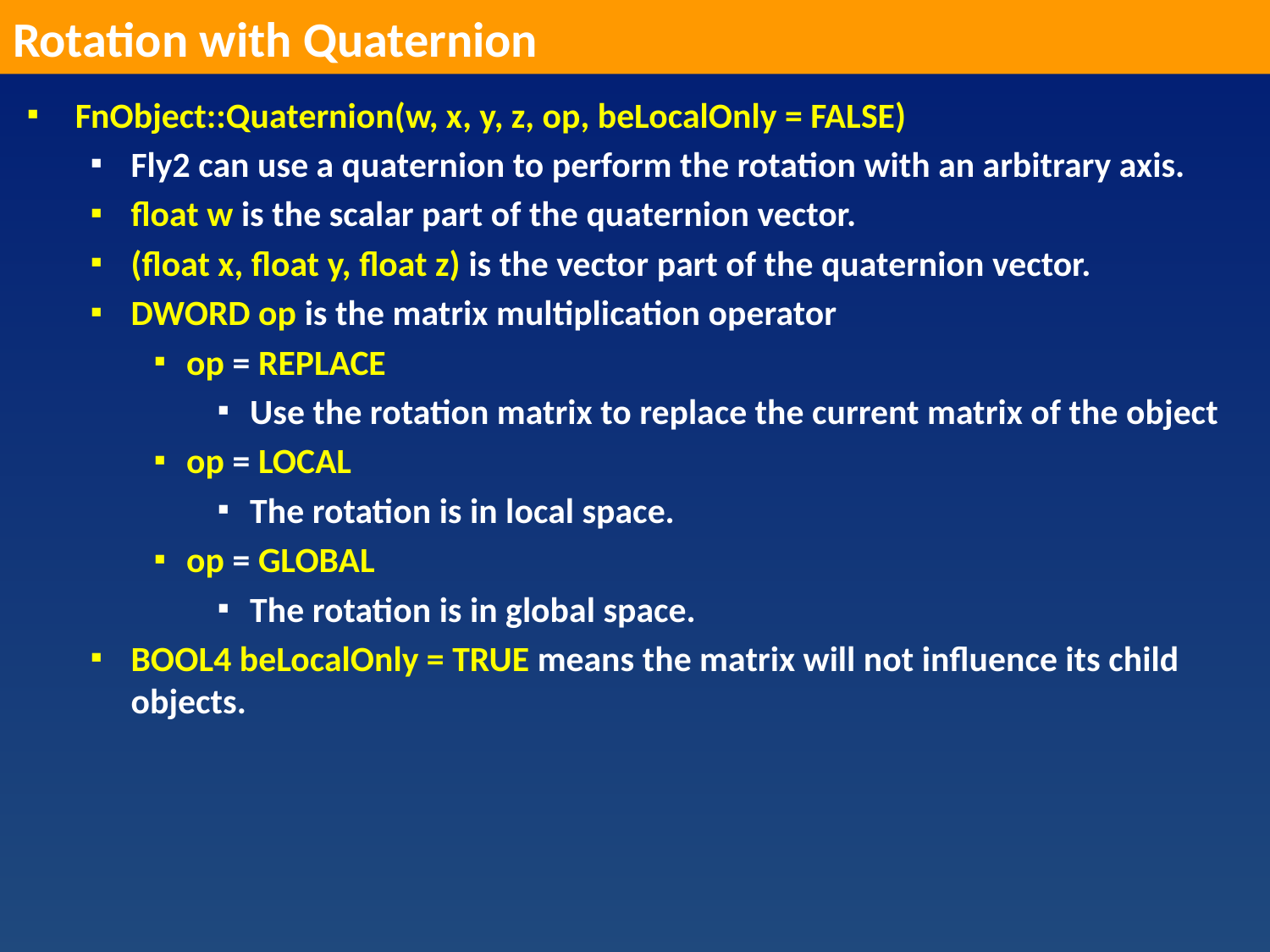

Rotation with Quaternion
FnObject::Quaternion(w, x, y, z, op, beLocalOnly = FALSE)
Fly2 can use a quaternion to perform the rotation with an arbitrary axis.
float w is the scalar part of the quaternion vector.
(float x, float y, float z) is the vector part of the quaternion vector.
DWORD op is the matrix multiplication operator
op = REPLACE
Use the rotation matrix to replace the current matrix of the object
op = LOCAL
The rotation is in local space.
op = GLOBAL
The rotation is in global space.
BOOL4 beLocalOnly = TRUE means the matrix will not influence its child objects.